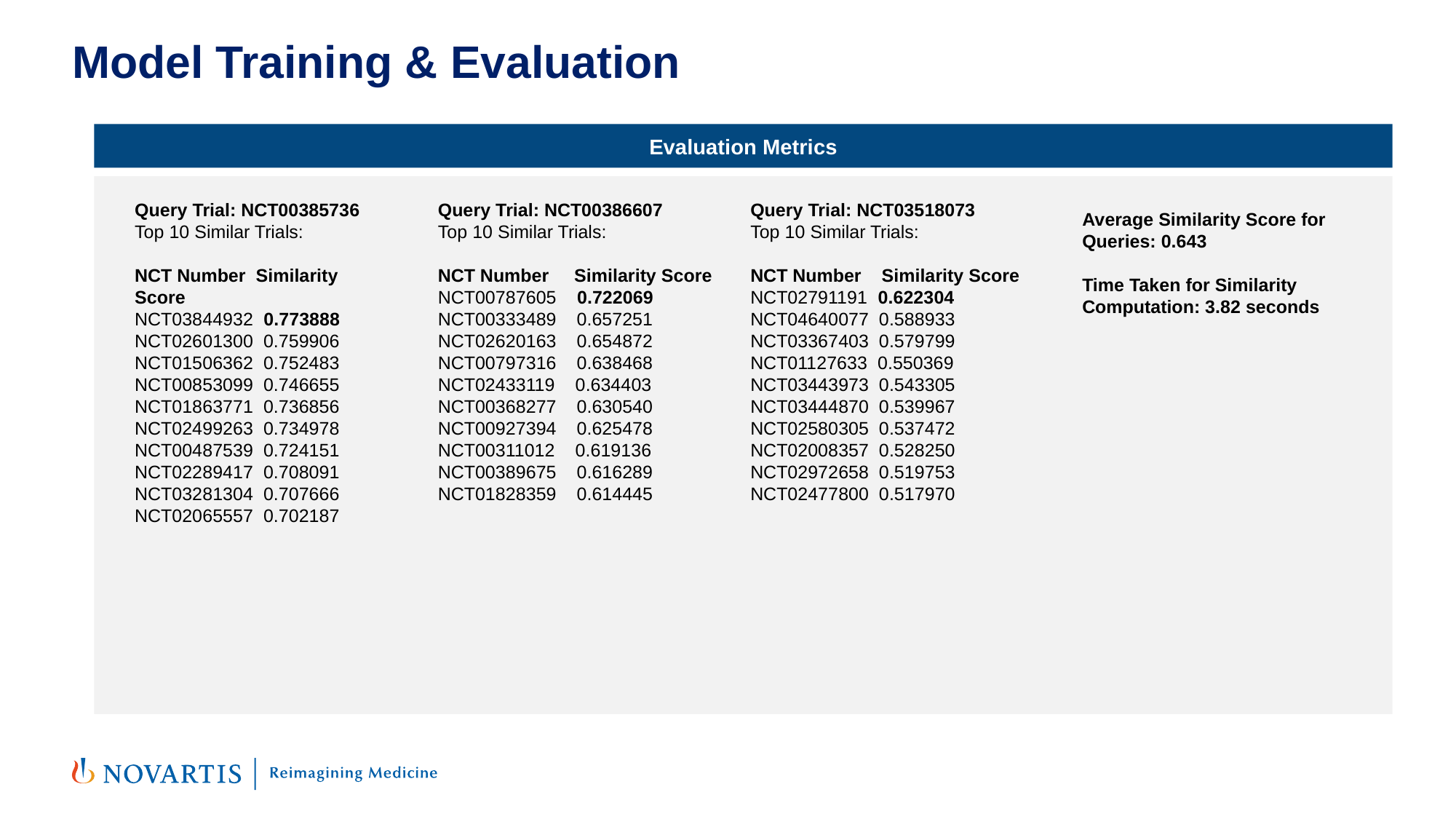

# Model Training & Evaluation
Evaluation Metrics

Query Trial: NCT00385736
Top 10 Similar Trials:

NCT Number  Similarity Score
NCT03844932  0.773888
NCT02601300  0.759906
NCT01506362  0.752483
NCT00853099  0.746655
NCT01863771  0.736856
NCT02499263  0.734978
NCT00487539  0.724151
NCT02289417  0.708091
NCT03281304  0.707666
NCT02065557  0.702187
Query Trial: NCT00386607
Top 10 Similar Trials:

NCT Number     Similarity Score
NCT00787605    0.722069
NCT00333489    0.657251
NCT02620163    0.654872
NCT00797316    0.638468
NCT02433119    0.634403
NCT00368277    0.630540
NCT00927394    0.625478
NCT00311012    0.619136
NCT00389675    0.616289
NCT01828359    0.614445
Query Trial: NCT03518073
Top 10 Similar Trials:

NCT Number    Similarity Score
NCT02791191  0.622304
NCT04640077  0.588933
NCT03367403  0.579799
NCT01127633  0.550369
NCT03443973  0.543305
NCT03444870  0.539967
NCT02580305  0.537472
NCT02008357  0.528250
NCT02972658  0.519753
NCT02477800  0.517970
Average Similarity Score for Queries: 0.643

Time Taken for Similarity Computation: 3.82 seconds
5